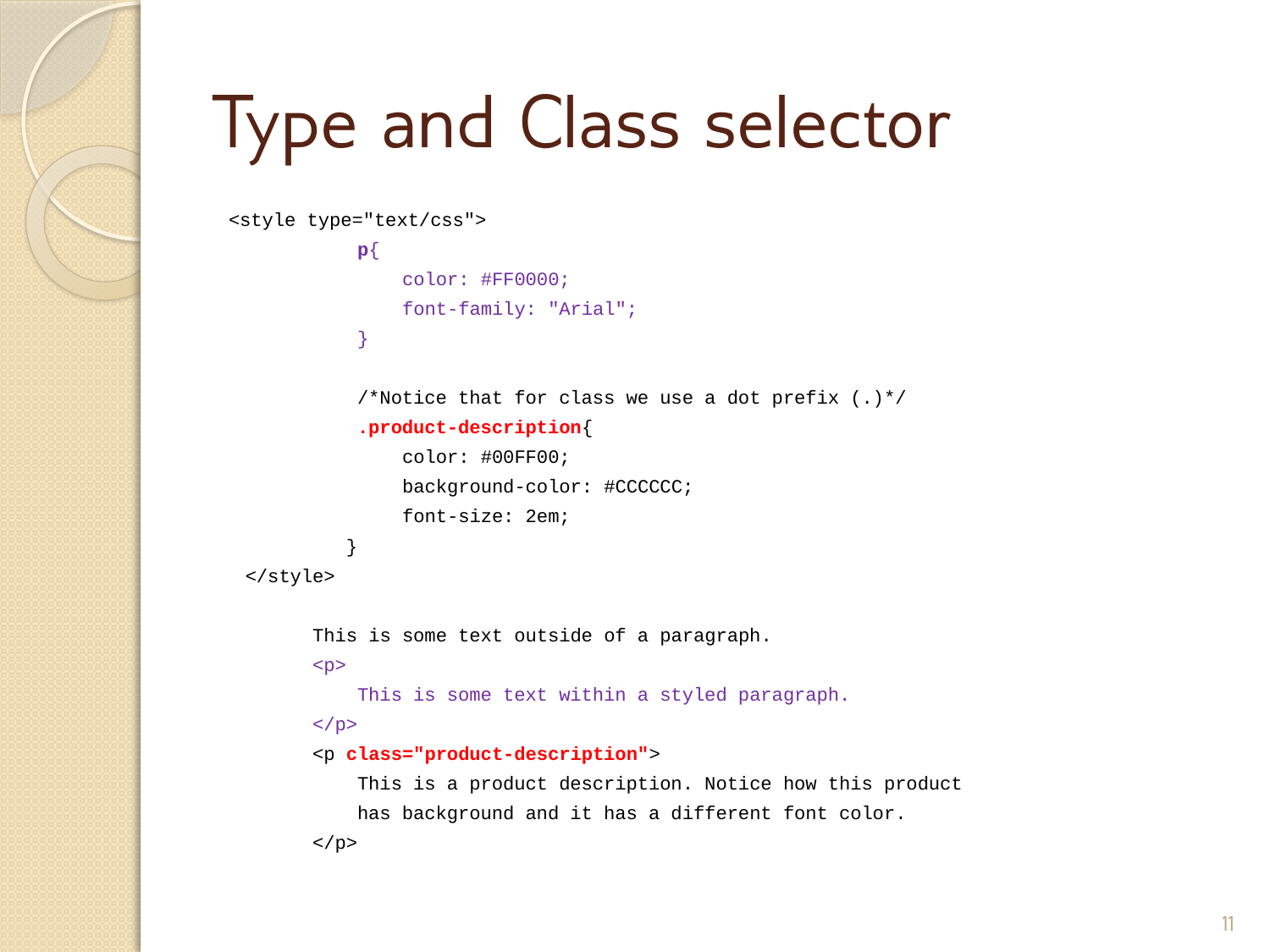

# Type and Class selector
 <style type="text/css">
            p{
                color: #FF0000;
                font-family: "Arial";
            }

            /*Notice that for class we use a dot prefix (.)*/
            .product-description{
                color: #00FF00;
                background-color: #CCCCCC;
                font-size: 2em;
           }
  </style>

        This is some text outside of a paragraph.
        <p>
            This is some text within a styled paragraph.
        </p>
        <p class="product-description">
            This is a product description. Notice how this product
            has background and it has a different font color.
        </p>
11